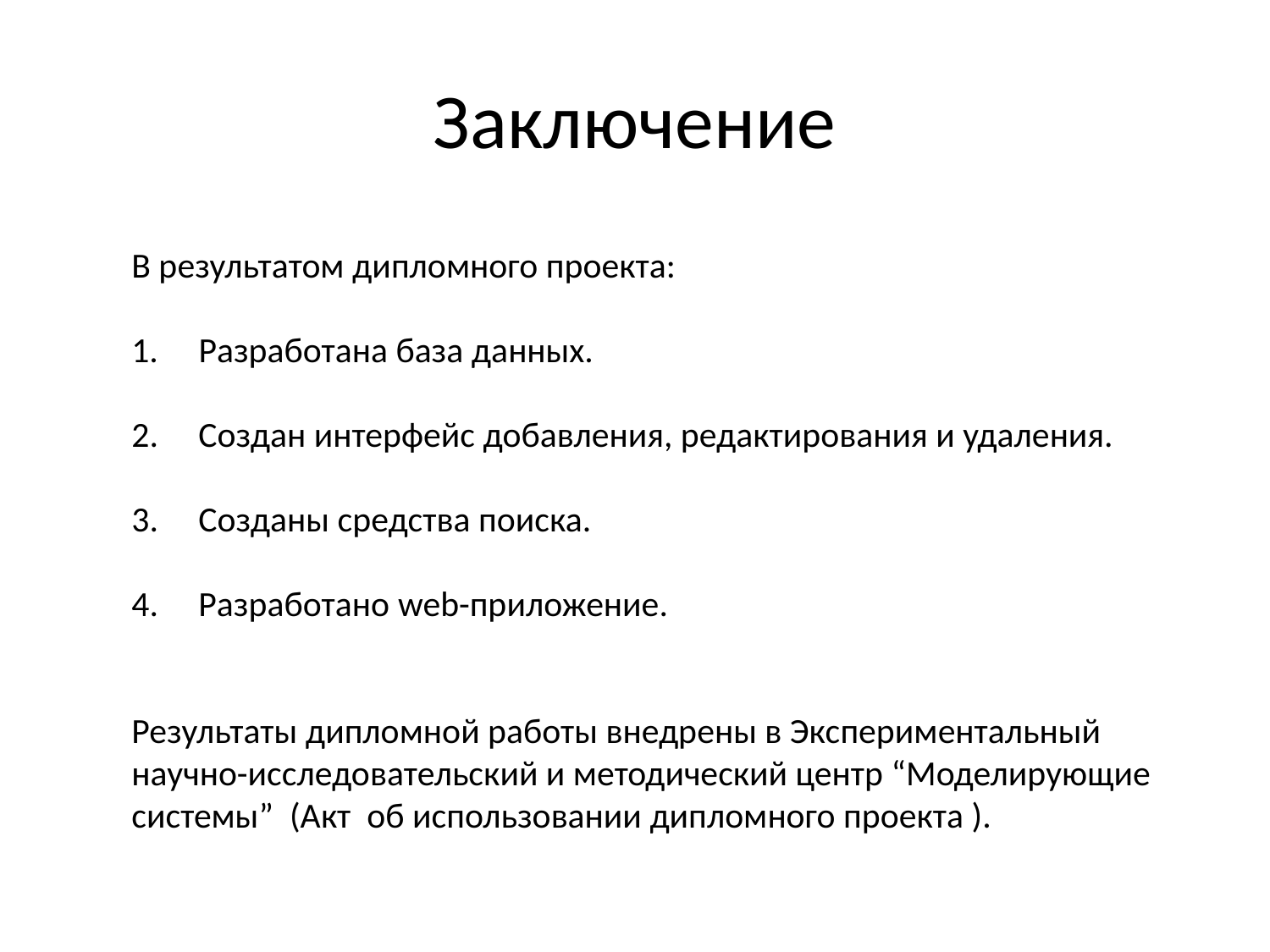

Заключение
В результатом дипломного проекта:

     Разработана база данных.

2.     Создан интерфейс добавления, редактирования и удаления.

3.     Созданы средства поиска.

4.     Разработано web-приложение.

Результаты дипломной работы внедрены в Экспериментальный научно-исследовательский и методический центр “Моделирующие системы”  (Акт  об использовании дипломного проекта ).